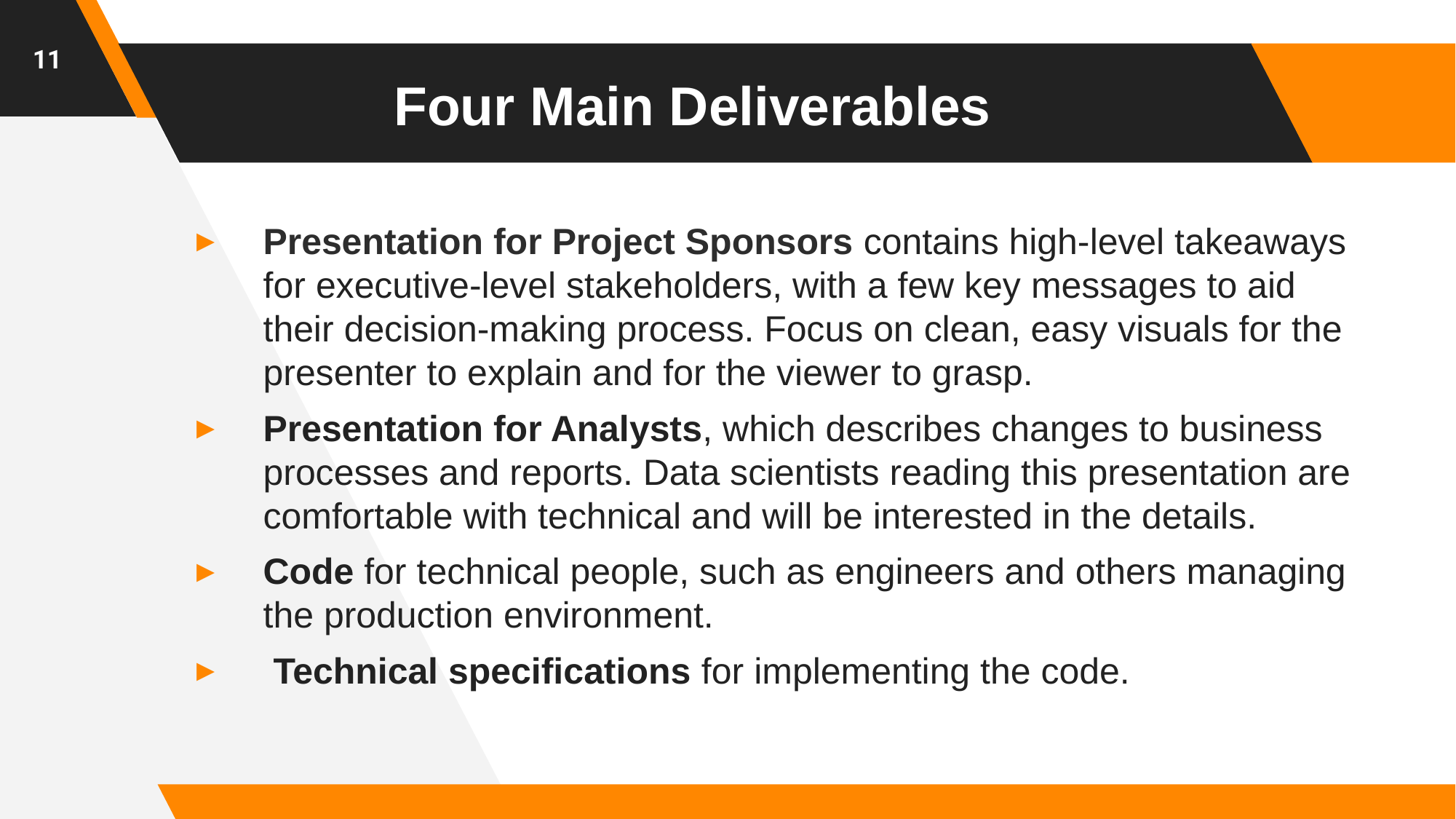

11
# Four Main Deliverables
Presentation for Project Sponsors contains high-level takeaways for executive-level stakeholders, with a few key messages to aid their decision-making process. Focus on clean, easy visuals for the presenter to explain and for the viewer to grasp.
Presentation for Analysts, which describes changes to business processes and reports. Data scientists reading this presentation are comfortable with technical and will be interested in the details.
Code for technical people, such as engineers and others managing the production environment.
 Technical specifications for implementing the code.